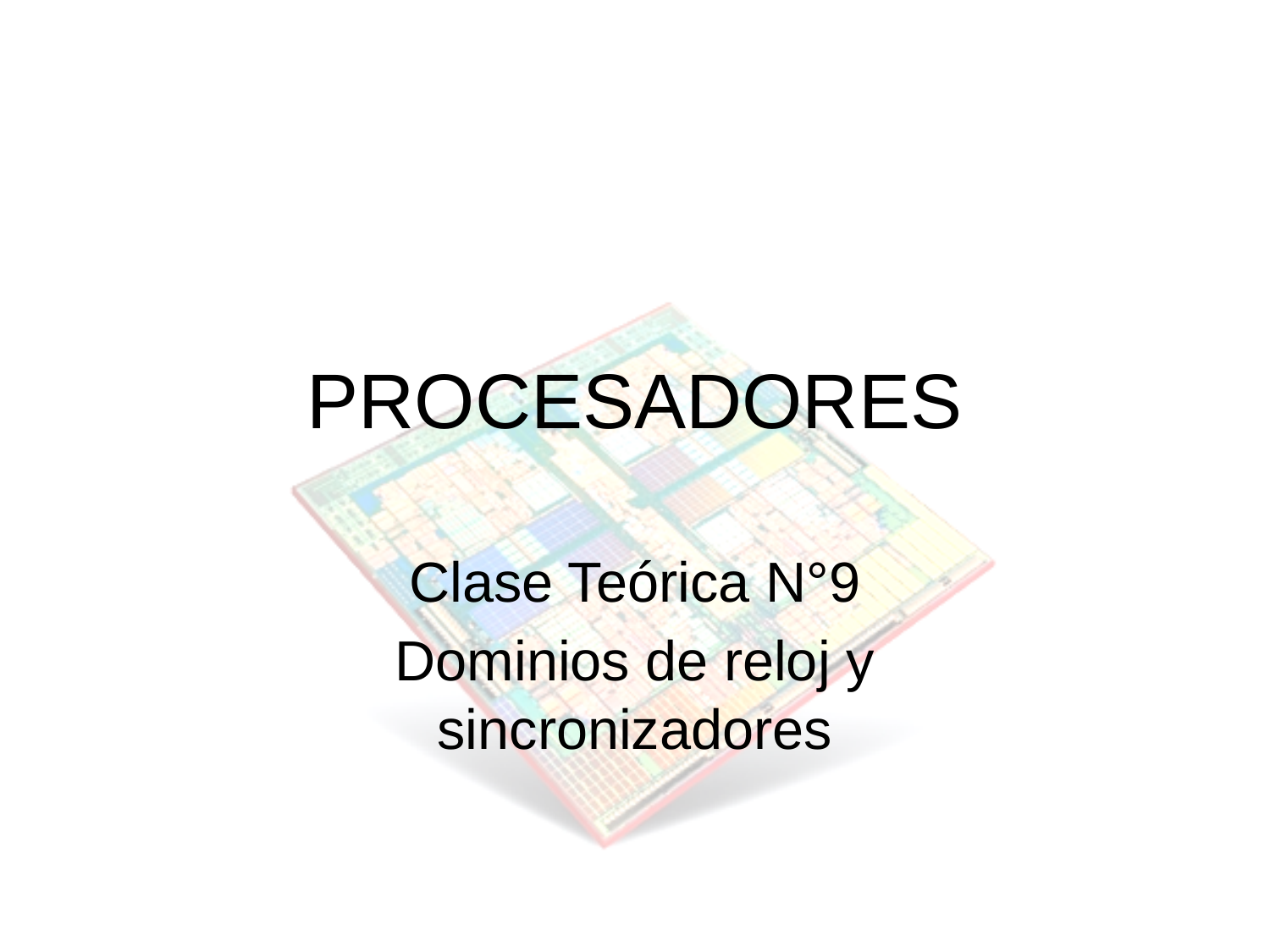

# PROCESADORES
Clase Teórica N°9
Dominios de reloj y sincronizadores